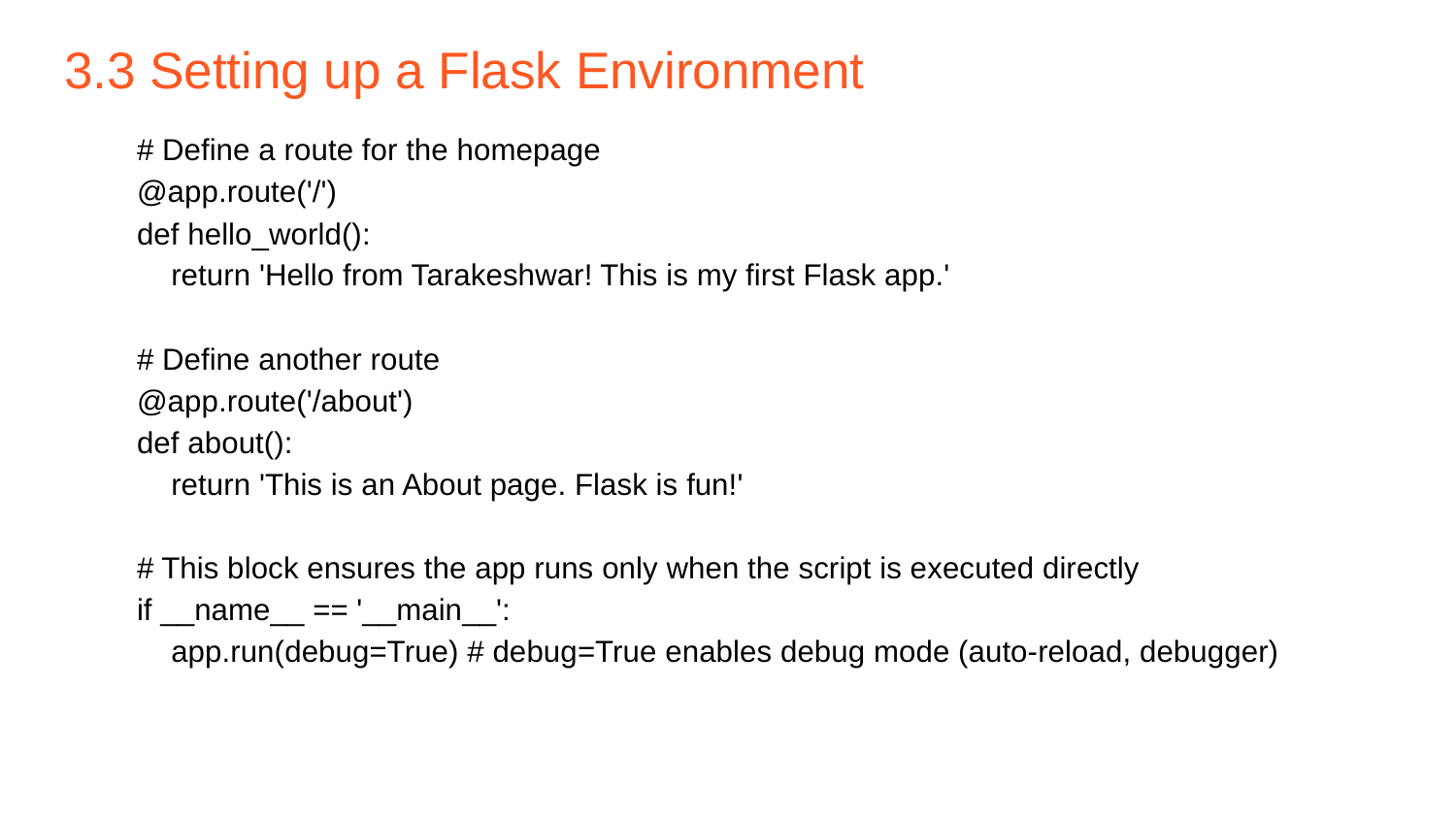

# 3.3 Setting up a Flask Environment
# Define a route for the homepage
@app.route('/')
def hello_world():
    return 'Hello from Tarakeshwar! This is my first Flask app.'

# Define another route
@app.route('/about')
def about():
    return 'This is an About page. Flask is fun!'

# This block ensures the app runs only when the script is executed directly
if __name__ == '__main__':
    app.run(debug=True) # debug=True enables debug mode (auto-reload, debugger)